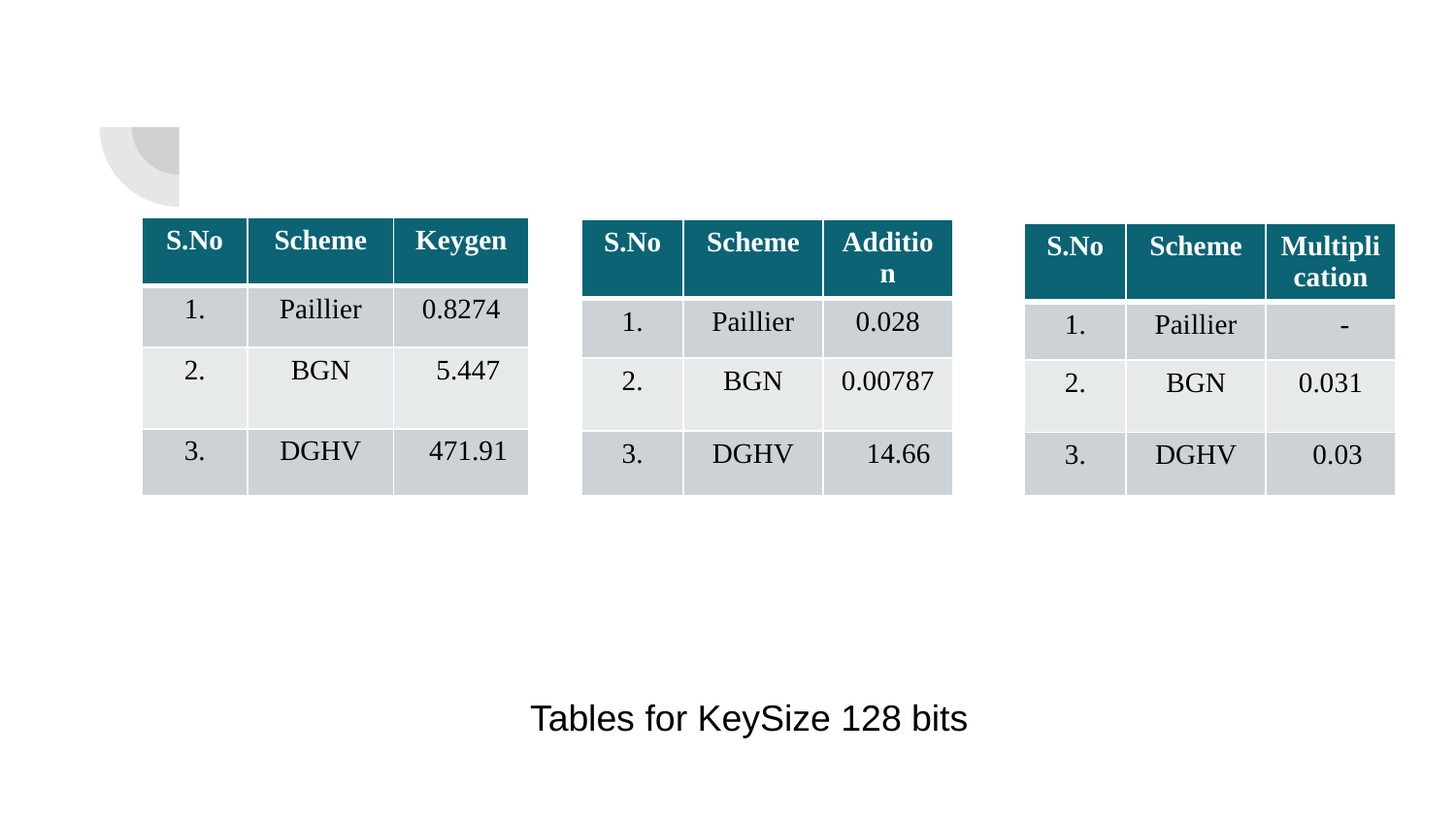

| S.No | Scheme | Keygen |
| --- | --- | --- |
| 1. | Paillier | 0.8274 |
| 2. | BGN | 5.447 |
| 3. | DGHV | 471.91 |
| S.No | Scheme | Addition |
| --- | --- | --- |
| 1. | Paillier | 0.028 |
| 2. | BGN | 0.00787 |
| 3. | DGHV | 14.66 |
| S.No | Scheme | Multiplication |
| --- | --- | --- |
| 1. | Paillier | - |
| 2. | BGN | 0.031 |
| 3. | DGHV | 0.03 |
Tables for KeySize 128 bits